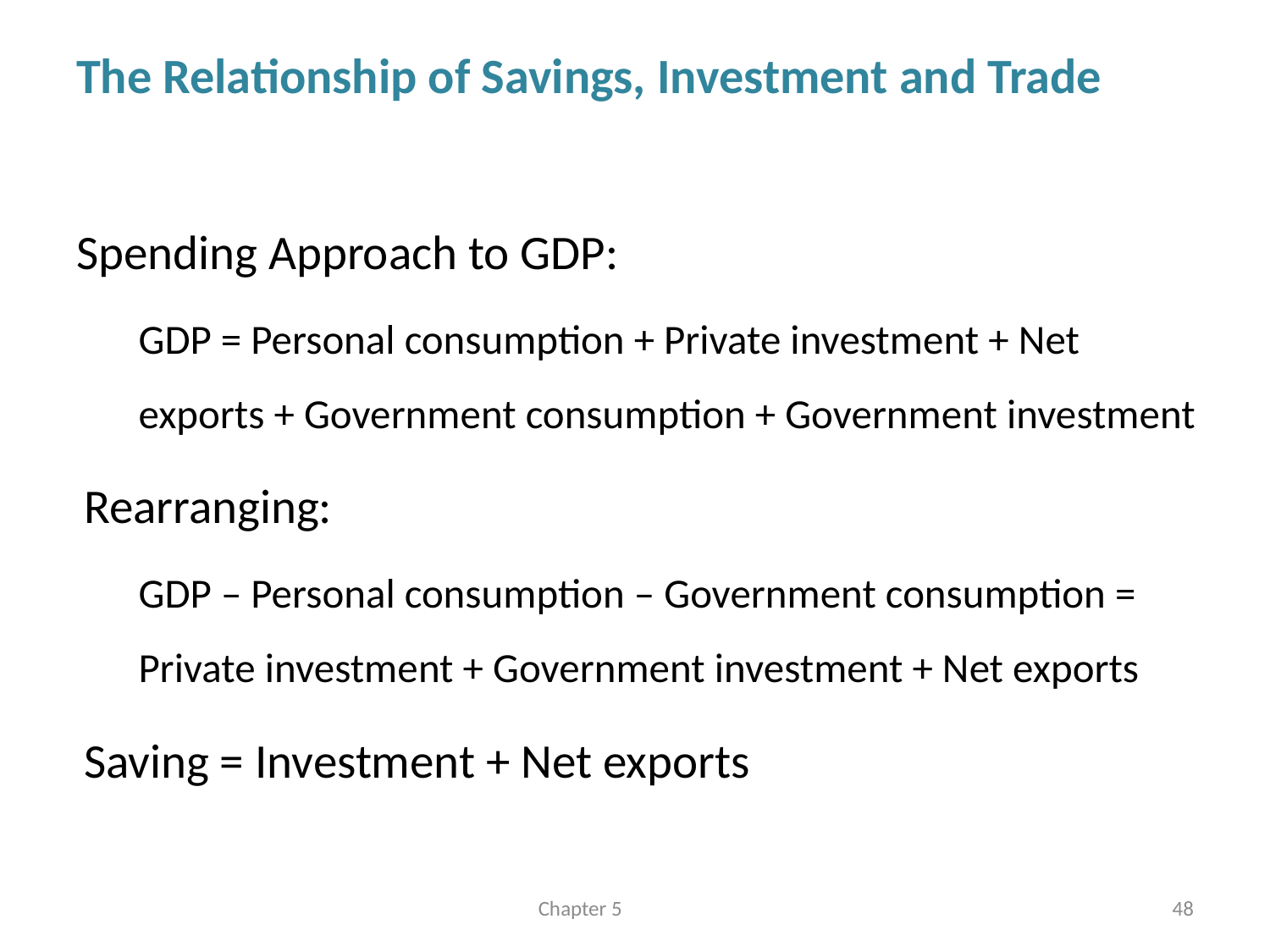

# The Relationship of Savings, Investment and Trade
Spending Approach to GDP:
GDP = Personal consumption + Private investment + Net exports + Government consumption + Government investment
Rearranging:
GDP – Personal consumption – Government consumption = Private investment + Government investment + Net exports
Saving = Investment + Net exports

Chapter 5
48